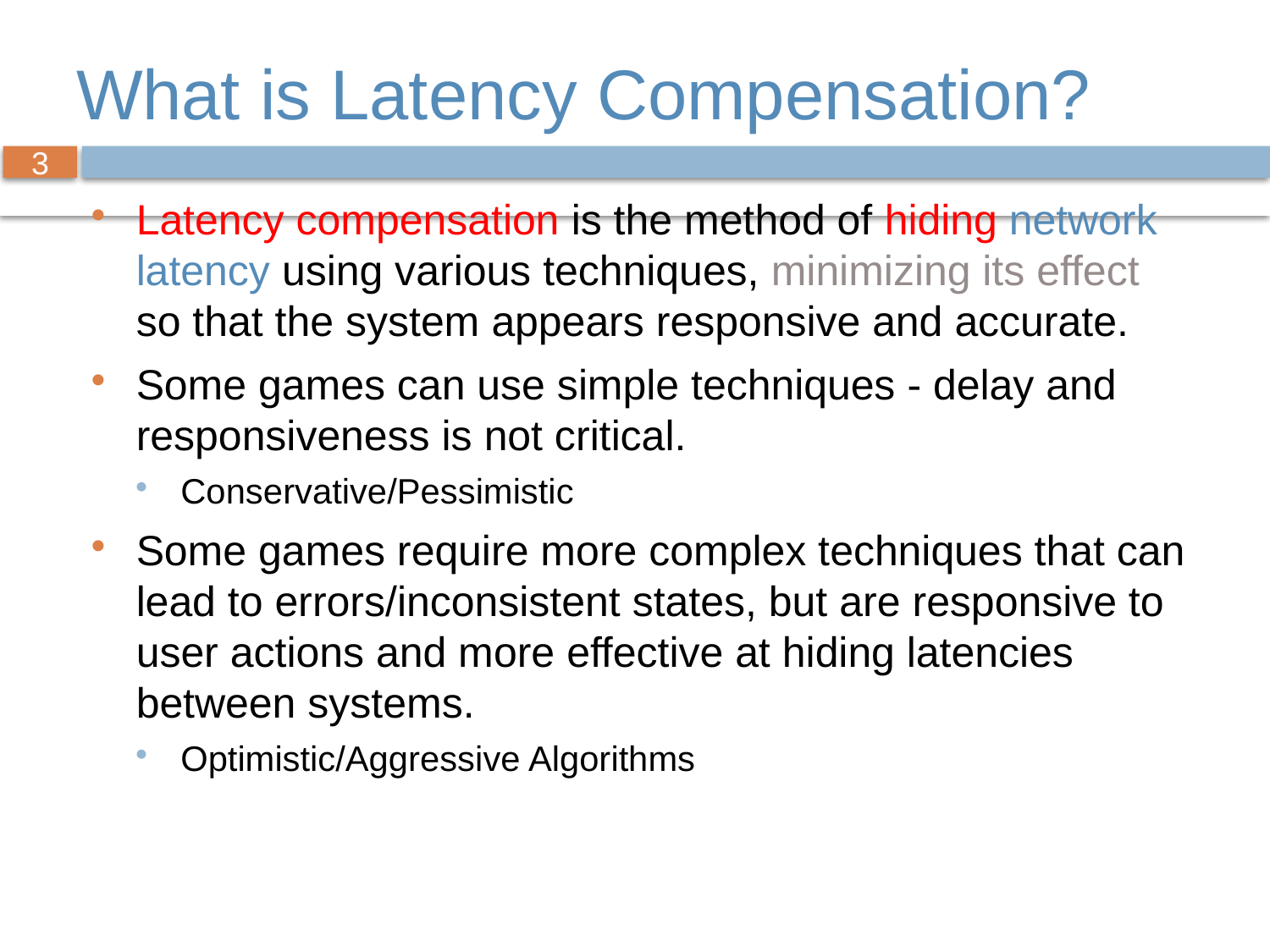

What is Latency Compensation?
Latency compensation is the method of hiding network latency using various techniques, minimizing its effect so that the system appears responsive and accurate.
Some games can use simple techniques - delay and responsiveness is not critical.
Conservative/Pessimistic
Some games require more complex techniques that can lead to errors/inconsistent states, but are responsive to user actions and more effective at hiding latencies between systems.
Optimistic/Aggressive Algorithms